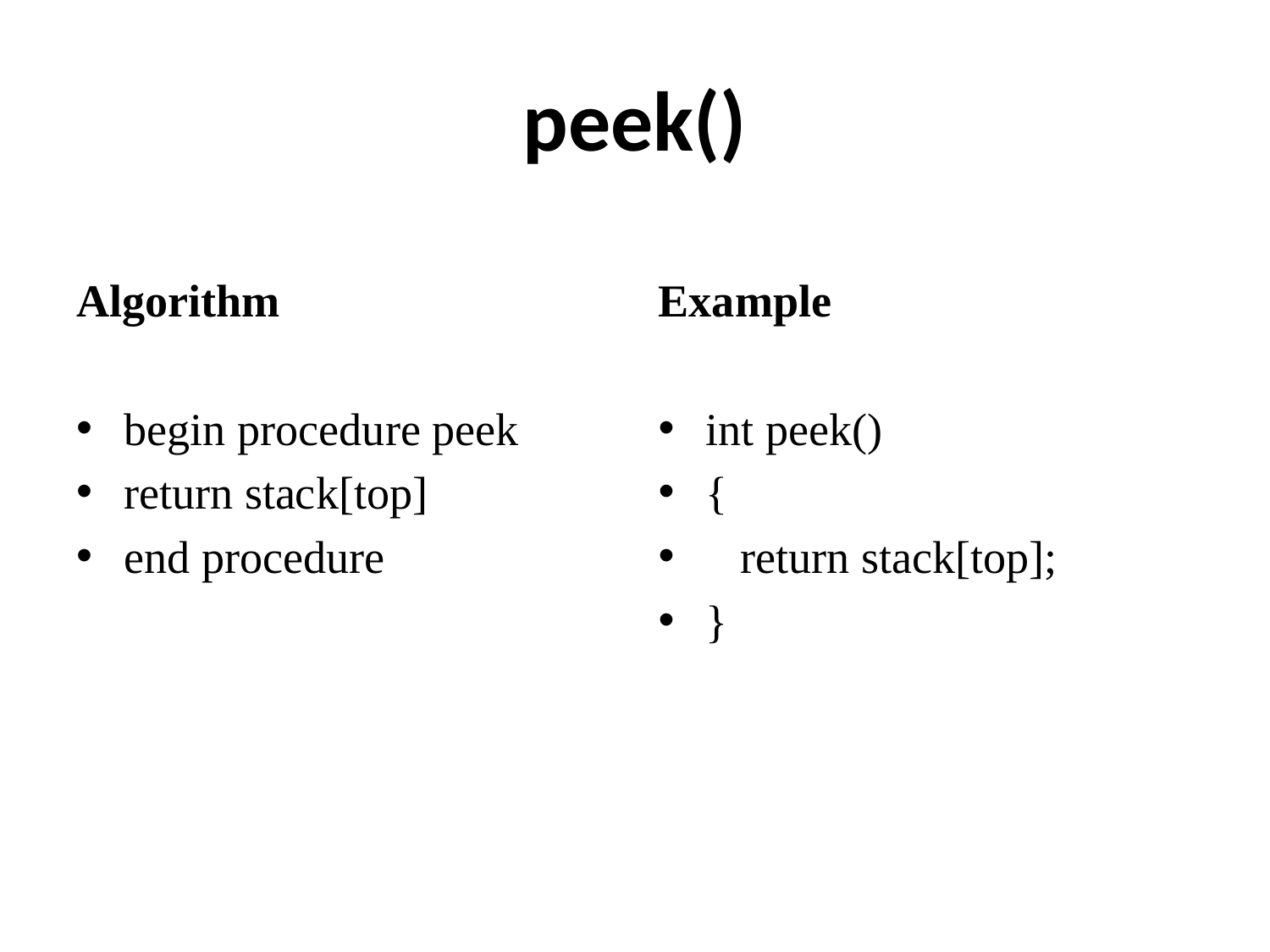

# peek()
Algorithm

begin procedure peek
return stack[top]
end procedure
Example

int peek()
{
   return stack[top];
}